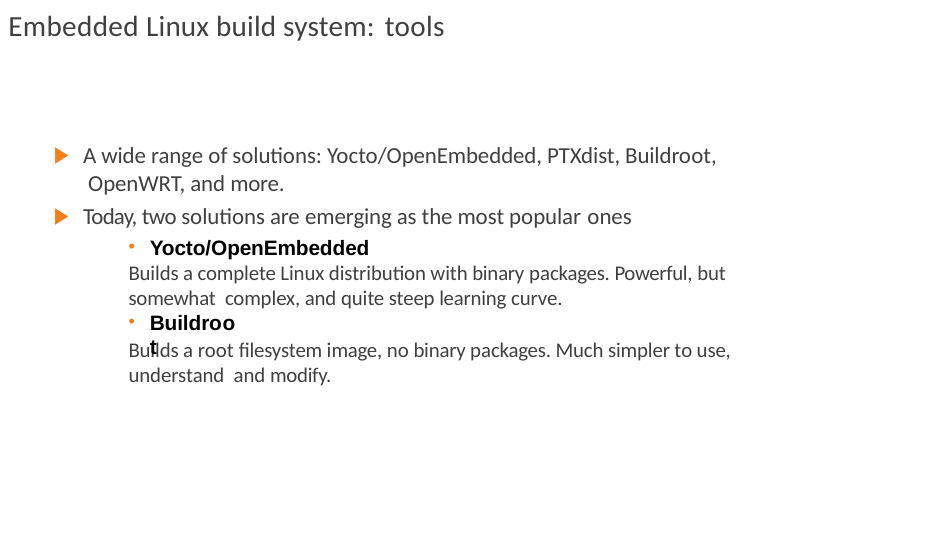

# Embedded Linux build system: tools
A wide range of solutions: Yocto/OpenEmbedded, PTXdist, Buildroot,  OpenWRT, and more.
Today, two solutions are emerging as the most popular ones
Builds a complete Linux distribution with binary packages. Powerful, but somewhat  complex, and quite steep learning curve.
Builds a root filesystem image, no binary packages. Much simpler to use, understand  and modify.
Yocto/OpenEmbedded
Buildroot
9/300
Remake by Mao Huynh